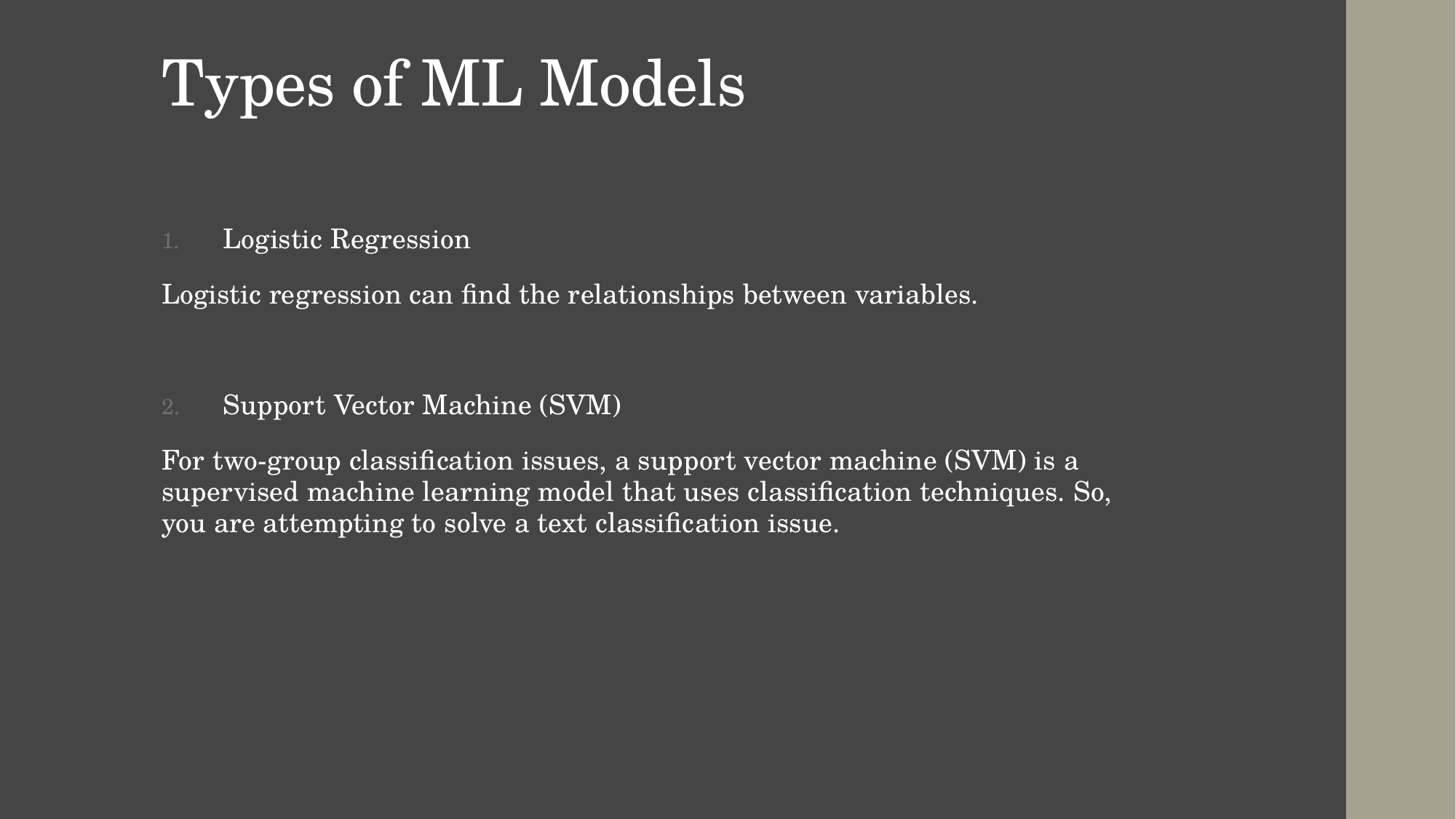

# Types of ML Models
Logistic Regression
Logistic regression can find the relationships between variables.

Support Vector Machine (SVM)
For two-group classification issues, a support vector machine (SVM) is a supervised machine learning model that uses classification techniques. So, you are attempting to solve a text classification issue.